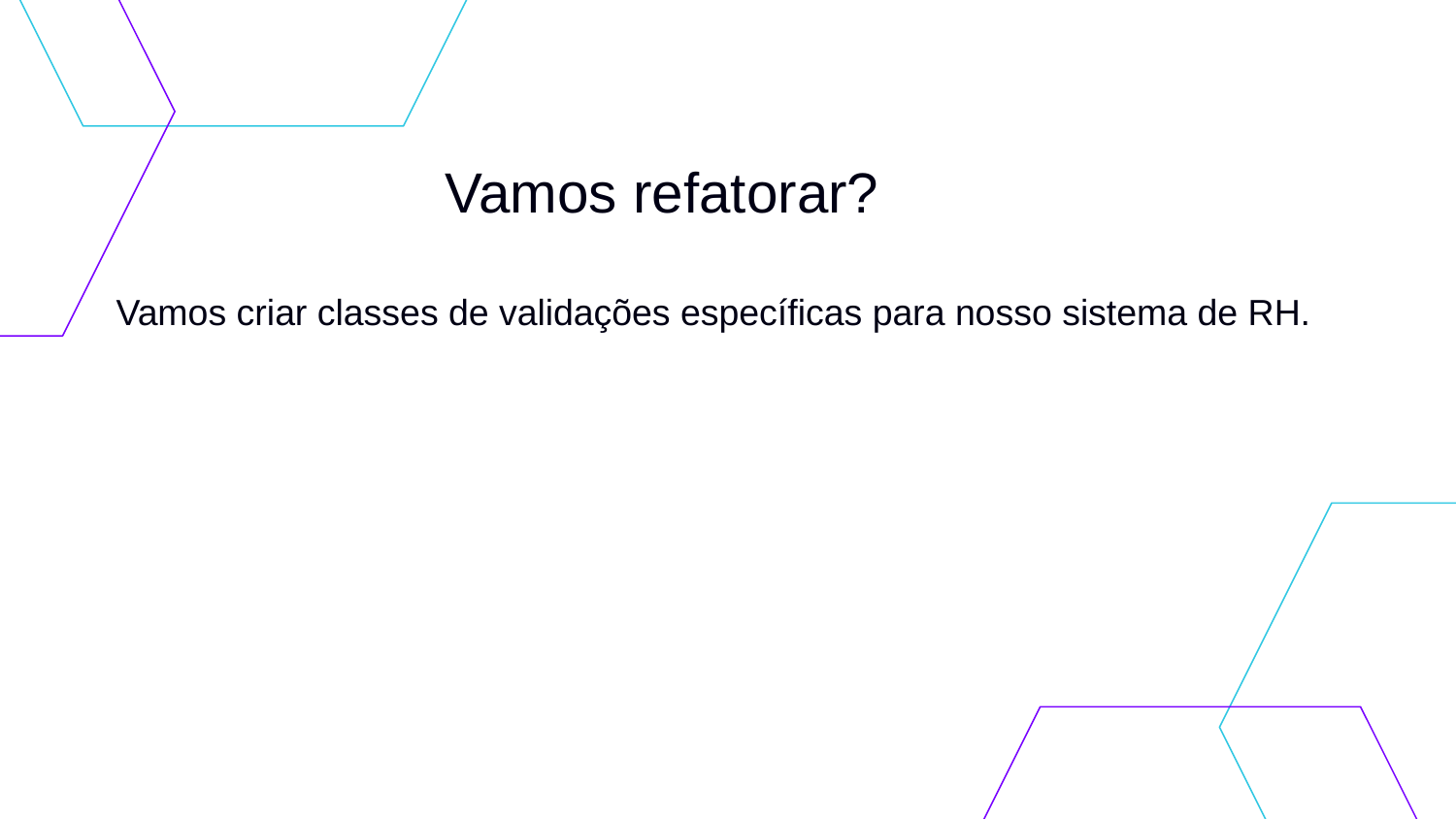

# Vamos refatorar?
Vamos criar classes de validações específicas para nosso sistema de RH.